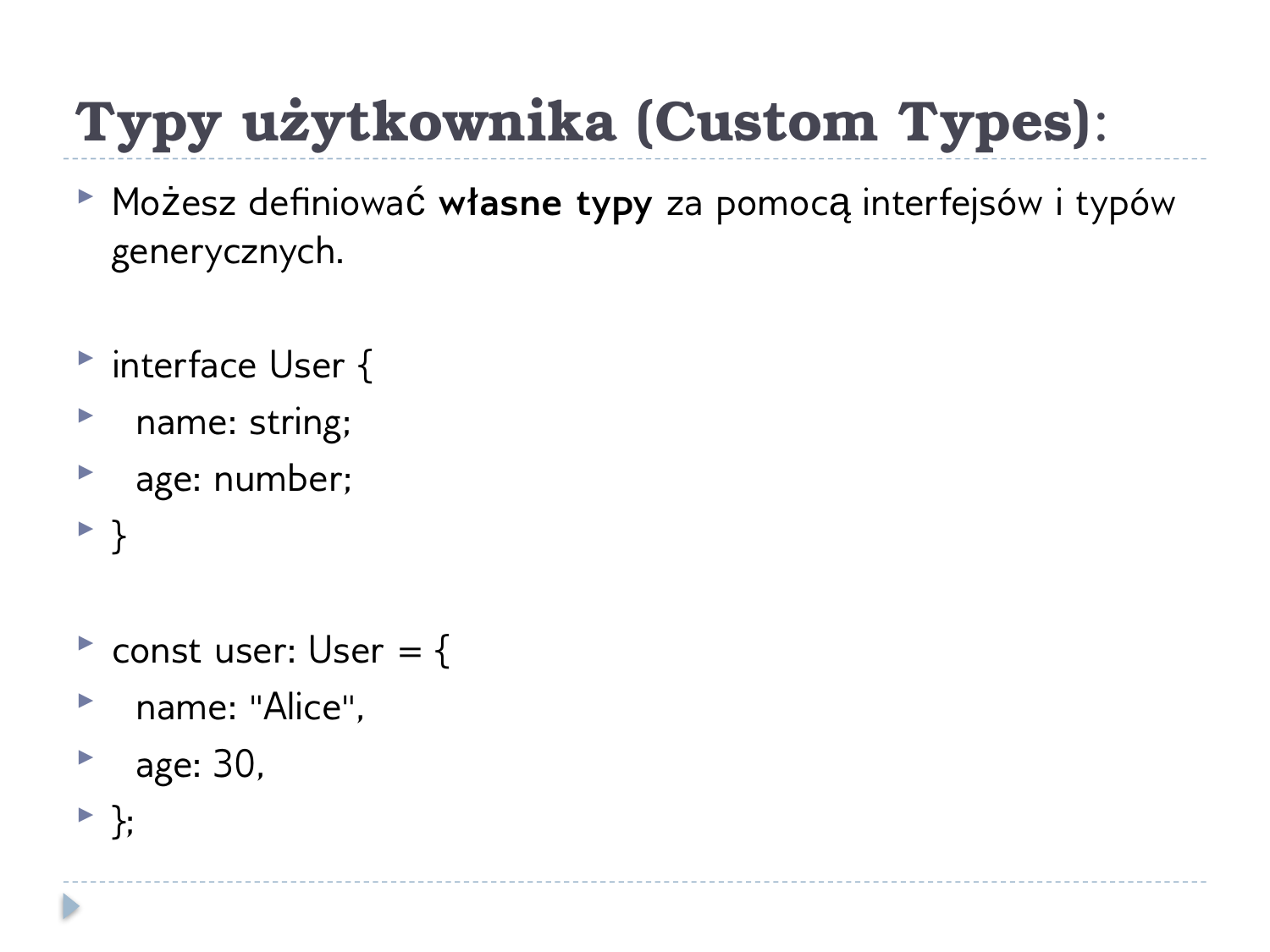

# Typy użytkownika (Custom Types):
Możesz definiować własne typy za pomocą interfejsów i typów generycznych.

interface User {
  name: string;
  age: number;
}

const user: User = {
  name: "Alice",
  age: 30,
};